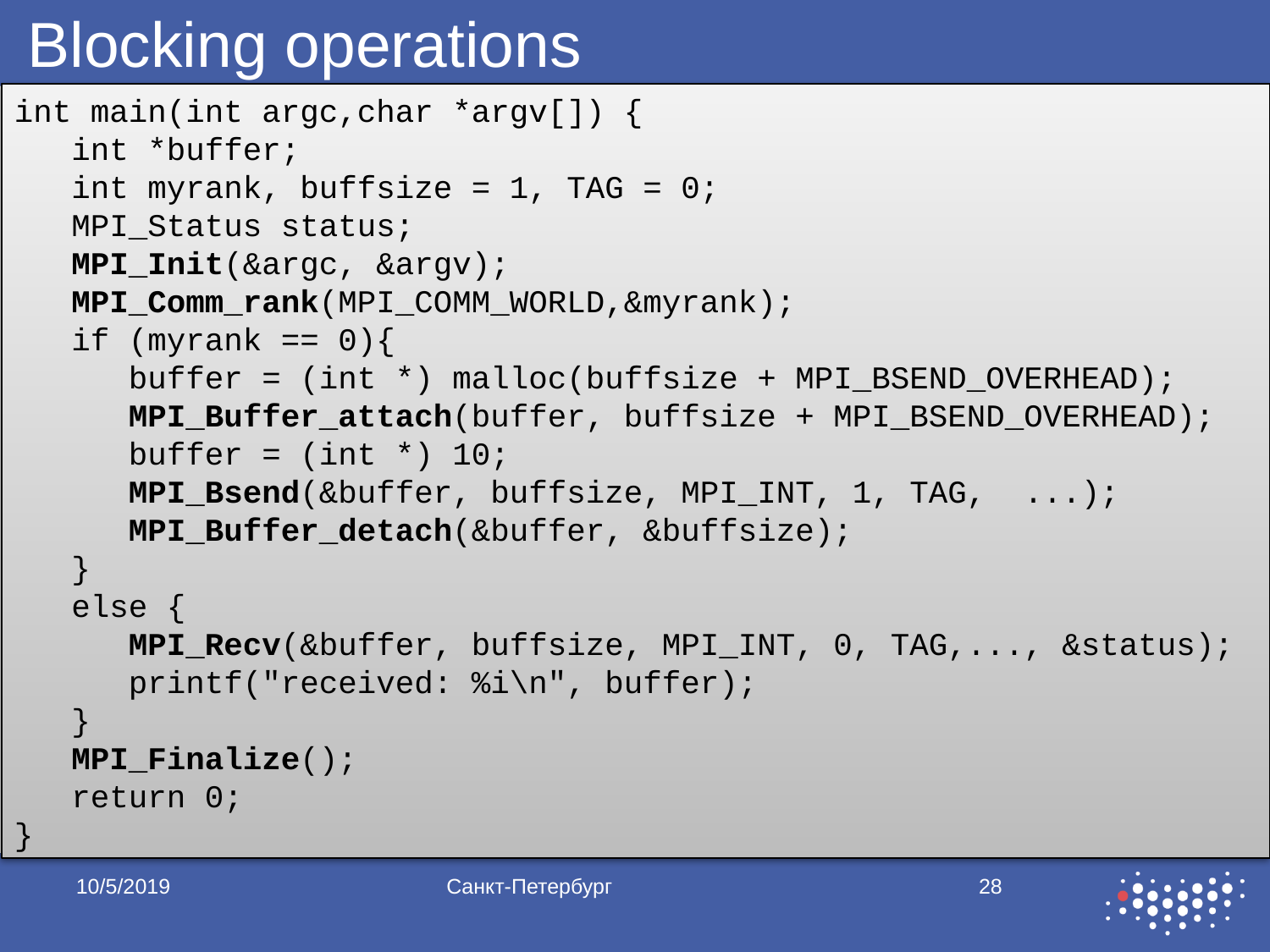

# Blocking operations
int main(int argc,char *argv[]) {
   int *buffer;
   int myrank, buffsize = 1, TAG = 0;
   MPI_Status status;
   MPI_Init(&argc, &argv);
   MPI_Comm_rank(MPI_COMM_WORLD,&myrank);
   if (myrank == 0){
      buffer = (int *) malloc(buffsize + MPI_BSEND_OVERHEAD);
      MPI_Buffer_attach(buffer, buffsize + MPI_BSEND_OVERHEAD);
      buffer = (int *) 10;
      MPI_Bsend(&buffer, buffsize, MPI_INT, 1, TAG,  ...);
      MPI_Buffer_detach(&buffer, &buffsize);
   }
   else {
      MPI_Recv(&buffer, buffsize, MPI_INT, 0, TAG,..., &status);
      printf("received: %i\n", buffer);
   }
   MPI_Finalize();
   return 0;
}
10/5/2019
Санкт-Петербург
28